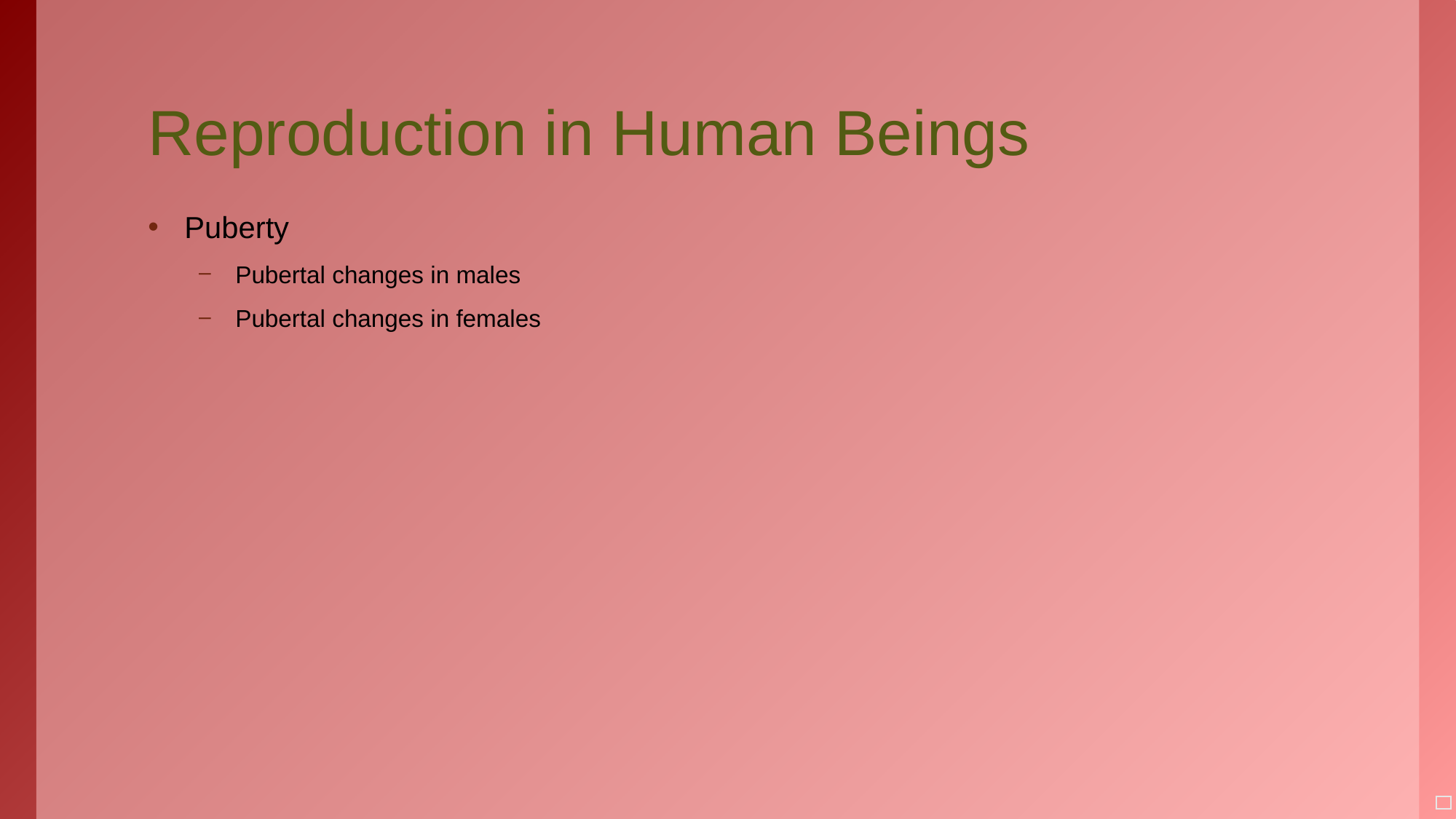

# Reproduction in Human Beings
Puberty
Pubertal changes in males
Pubertal changes in females